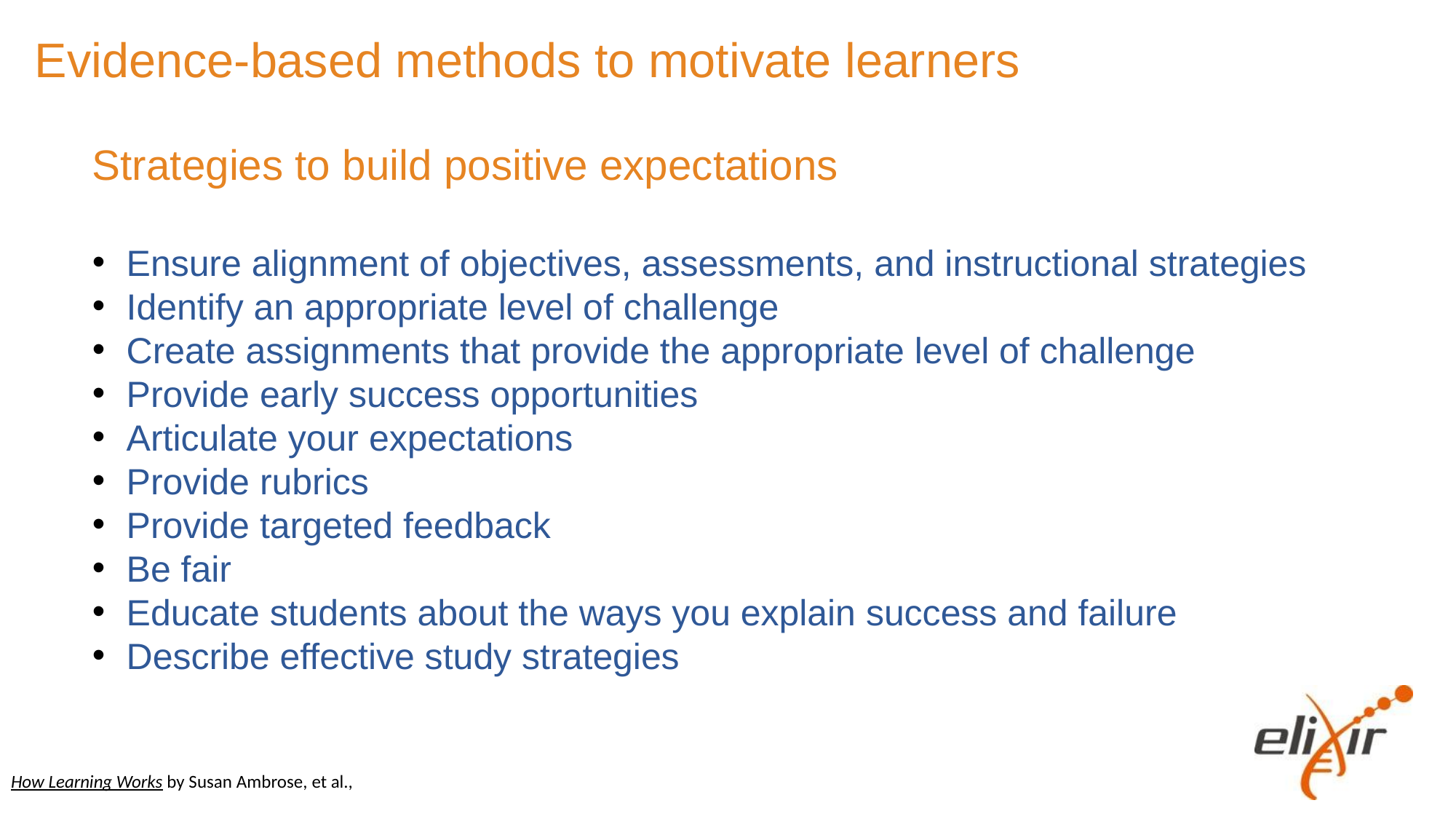

Evidence-based methods to motivate learners
Strategies to build positive expectations

Ensure alignment of objectives, assessments, and instructional strategies
Identify an appropriate level of challenge
Create assignments that provide the appropriate level of challenge
Provide early success opportunities
Articulate your expectations
Provide rubrics
Provide targeted feedback
Be fair
Educate students about the ways you explain success and failure
Describe effective study strategies
How Learning Works by Susan Ambrose, et al.,